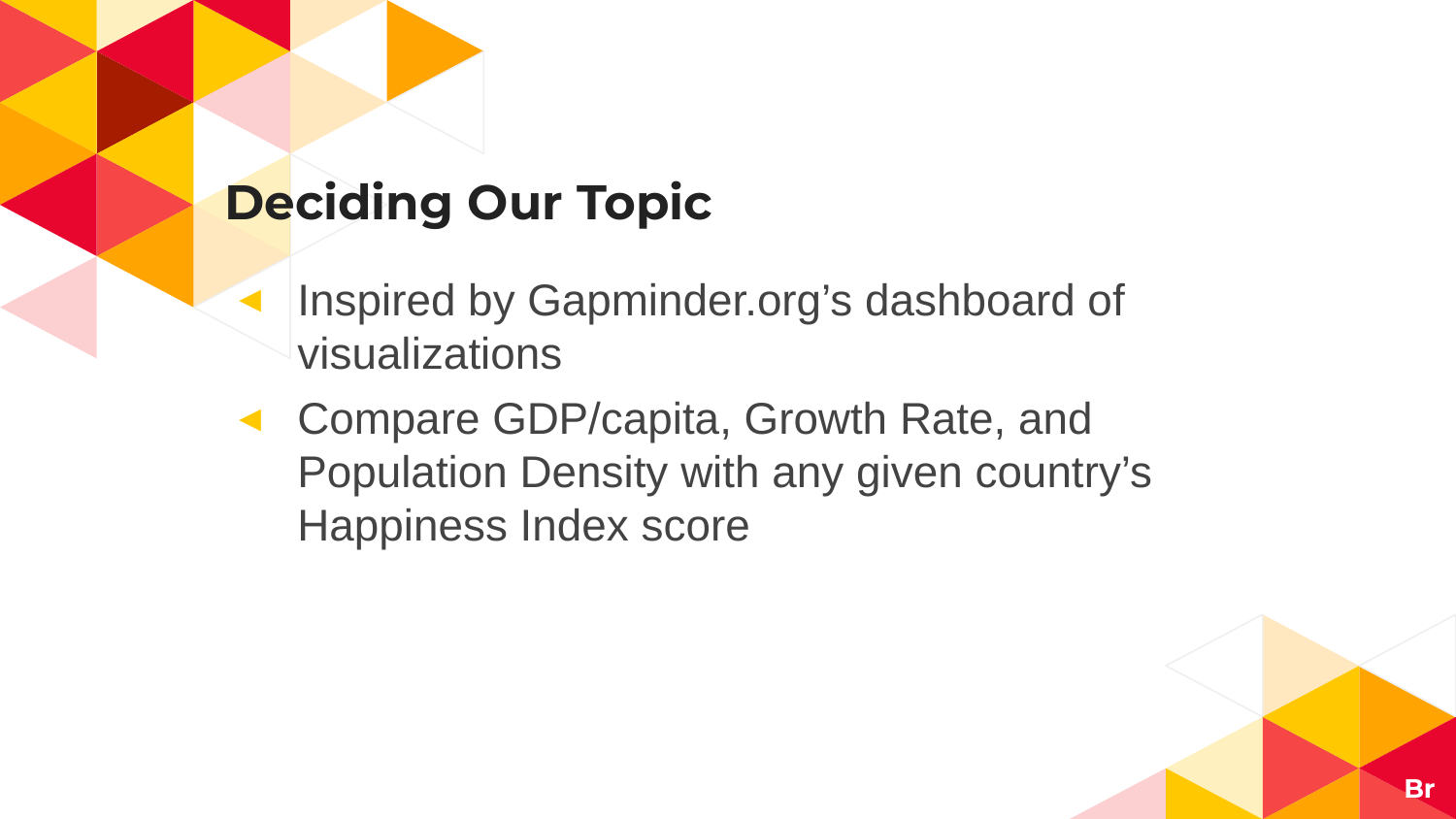

# Deciding Our Topic
Inspired by Gapminder.org’s dashboard of visualizations
Compare GDP/capita, Growth Rate, and Population Density with any given country’s Happiness Index score

Br